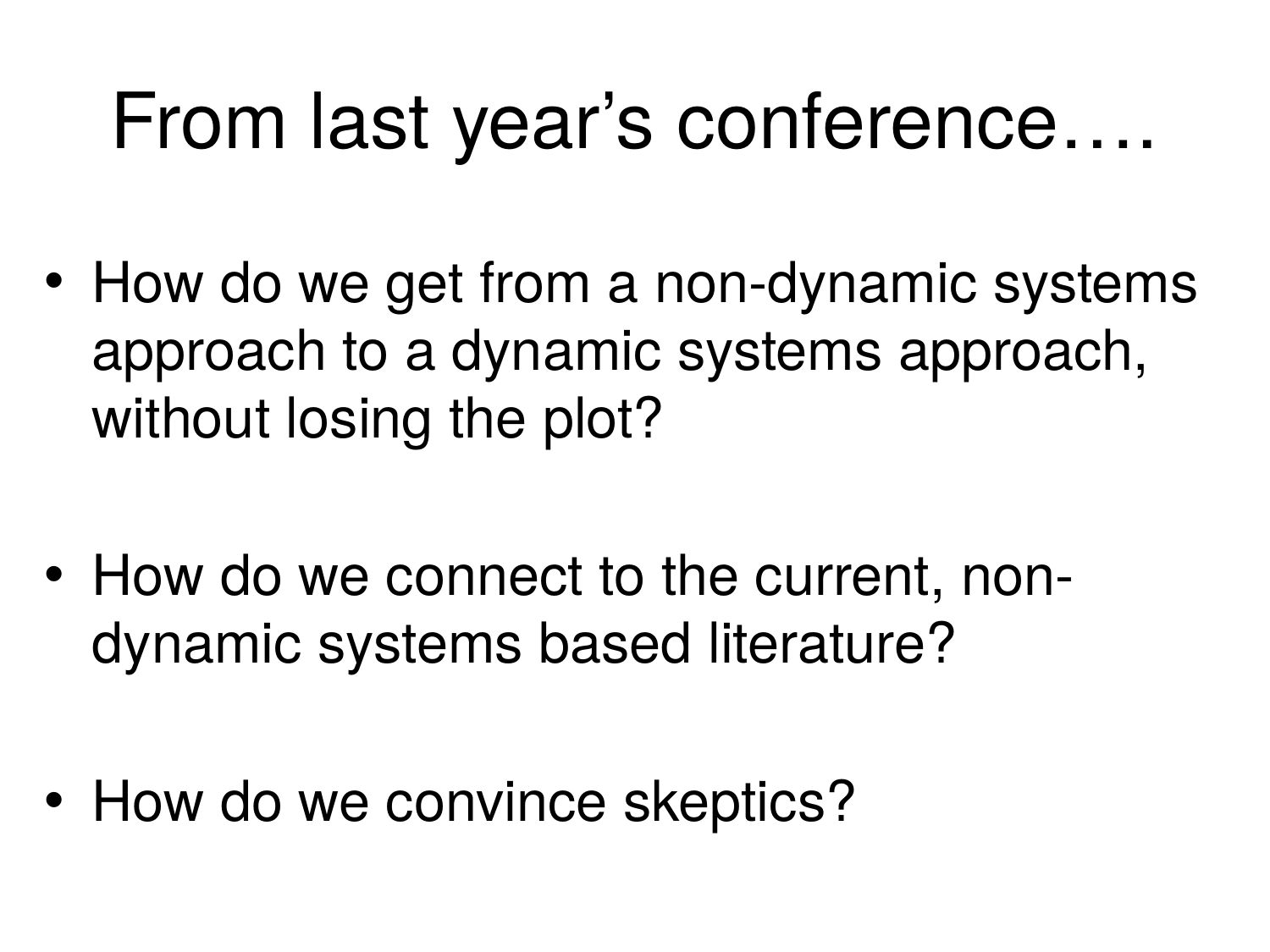

# From last year’s conference….
How do we get from a non-dynamic systems approach to a dynamic systems approach, without losing the plot?

How do we connect to the current, non-dynamic systems based literature?

How do we convince skeptics?